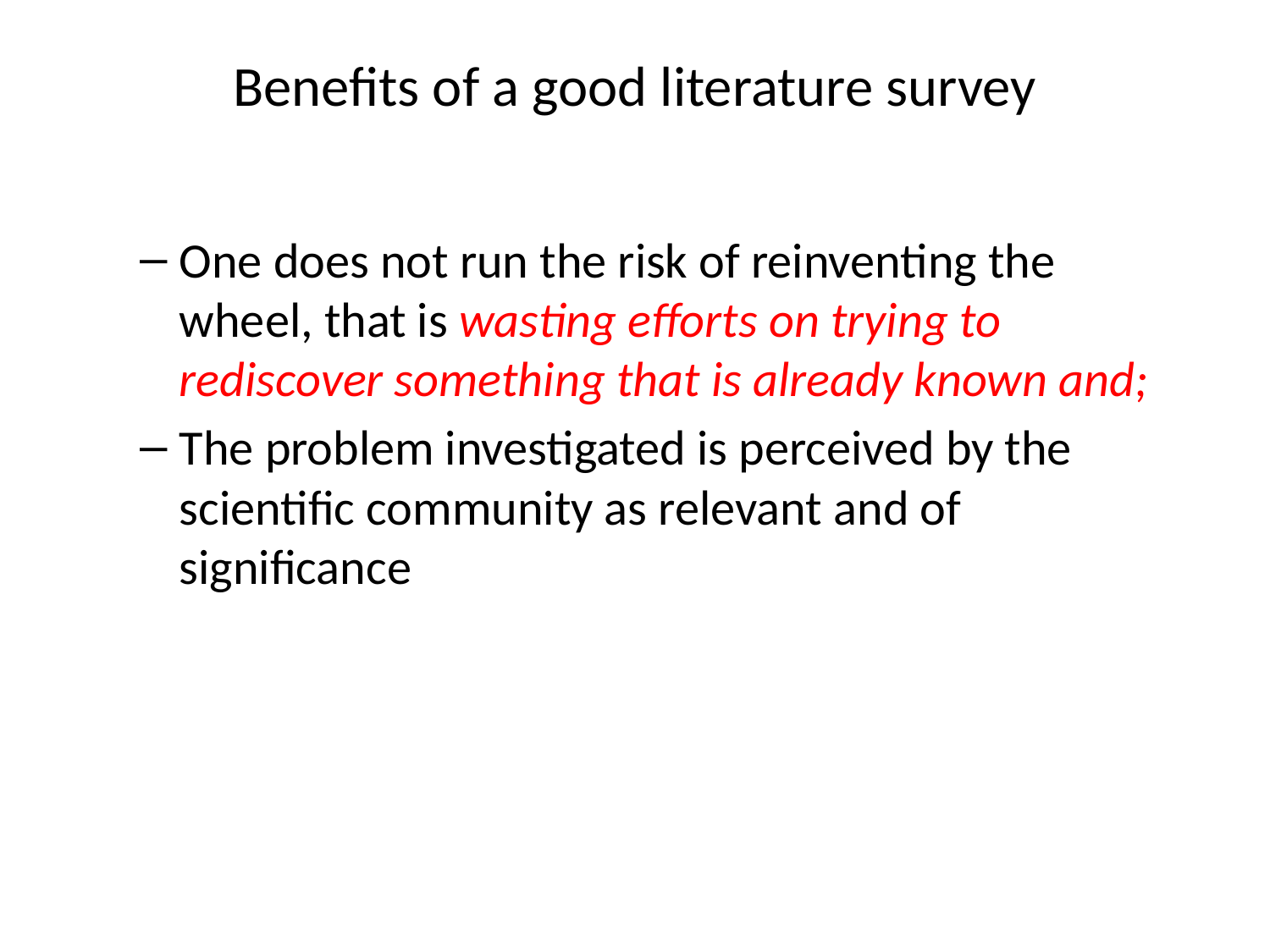

# Benefits of a good literature survey
One does not run the risk of reinventing the wheel, that is wasting efforts on trying to rediscover something that is already known and;
The problem investigated is perceived by the scientific community as relevant and of significance